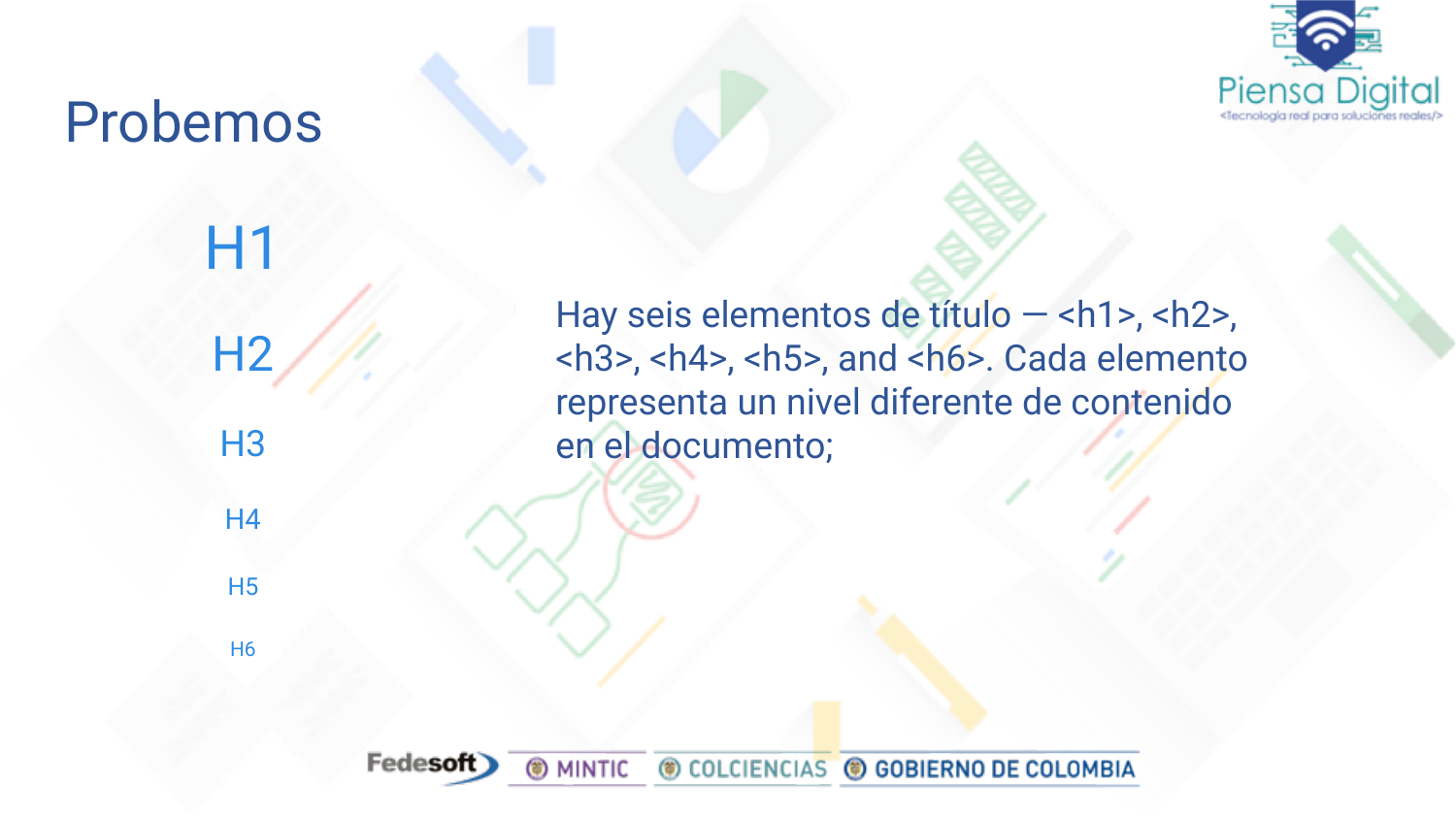

# Probemos
H1
H2
H3
H4
H5
H6
Hay seis elementos de título — <h1>, <h2>, <h3>, <h4>, <h5>, and <h6>. Cada elemento representa un nivel diferente de contenido en el documento;